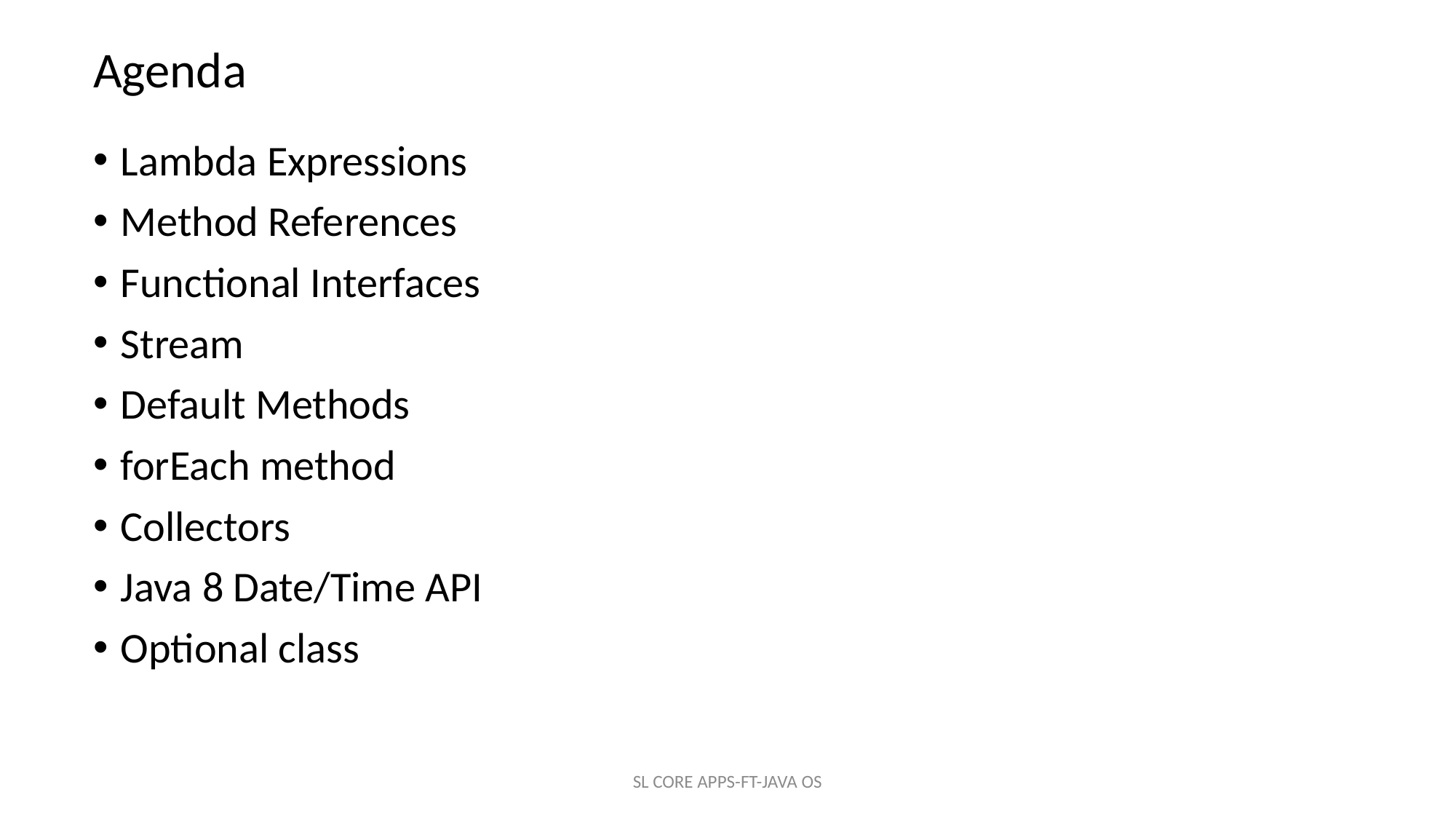

# Agenda
Lambda Expressions
Method References
Functional Interfaces
Stream
Default Methods
forEach method
Collectors
Java 8 Date/Time API
Optional class
SL CORE APPS-FT-JAVA OS